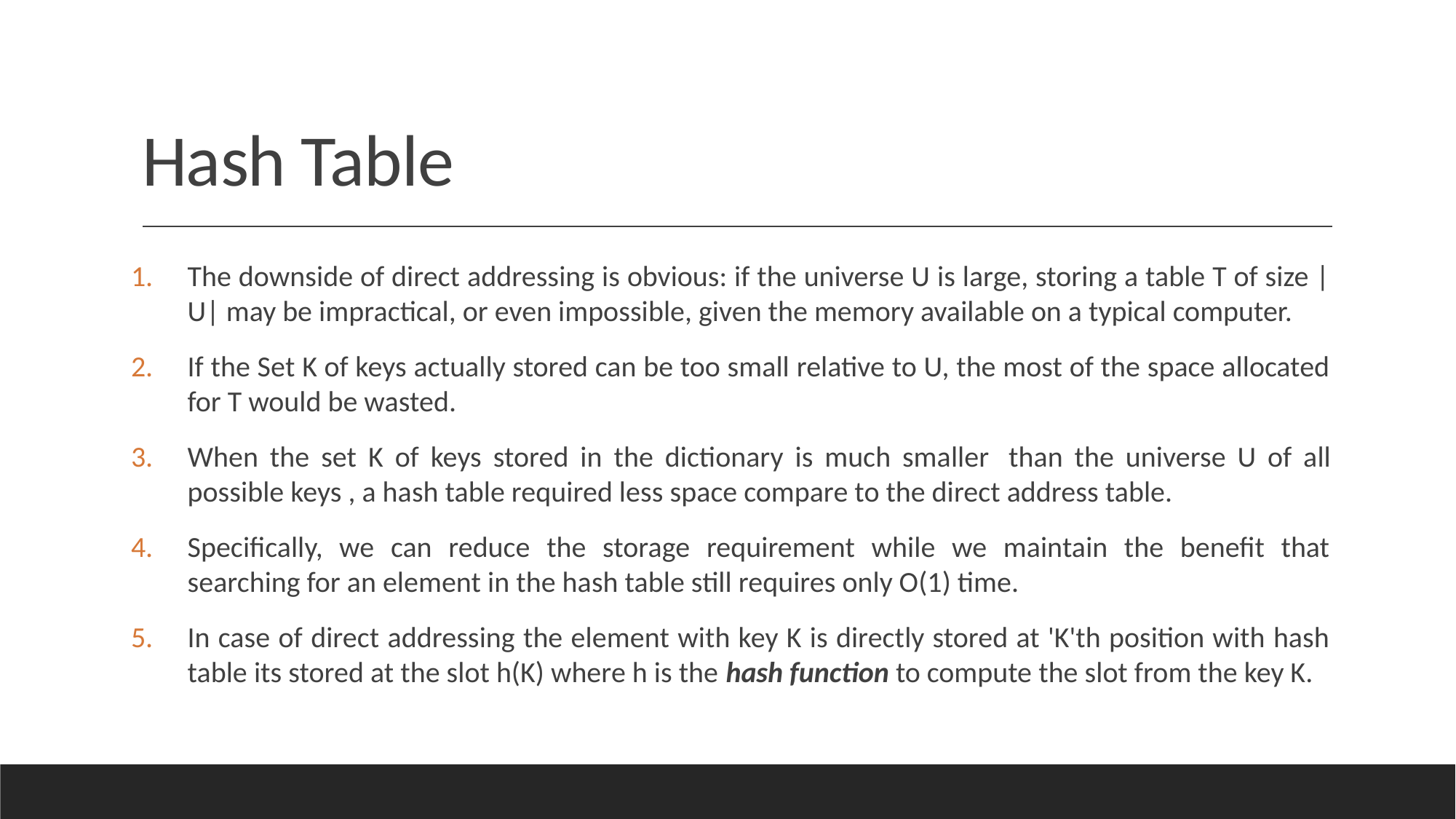

# Hash Table
The downside of direct addressing is obvious: if the universe U is large, storing a table T of size |U| may be impractical, or even impossible, given the memory available on a typical computer.
If the Set K of keys actually stored can be too small relative to U, the most of the space allocated for T would be wasted.
When the set K of keys stored in the dictionary is much smaller  than the universe U of all possible keys , a hash table required less space compare to the direct address table.
Specifically, we can reduce the storage requirement while we maintain the benefit that searching for an element in the hash table still requires only O(1) time.
In case of direct addressing the element with key K is directly stored at 'K'th position with hash table its stored at the slot h(K) where h is the hash function to compute the slot from the key K.